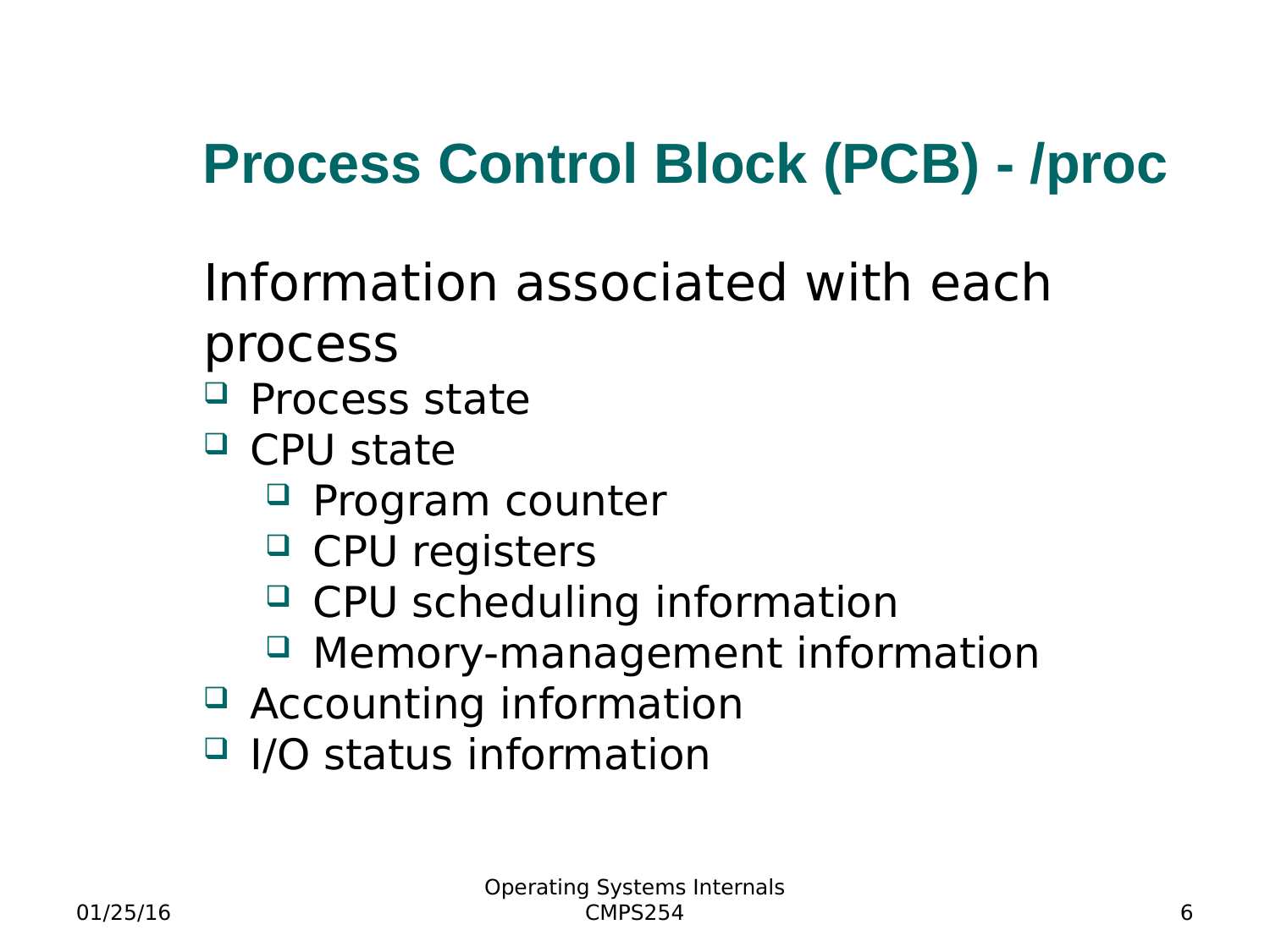

Process Control Block (PCB) - /proc
Information associated with each
process
Process state
CPU state
Program counter
CPU registers
CPU scheduling information
Memory-management information
Accounting information
I/O status information

01/25/16
Operating Systems Internals CMPS254
6